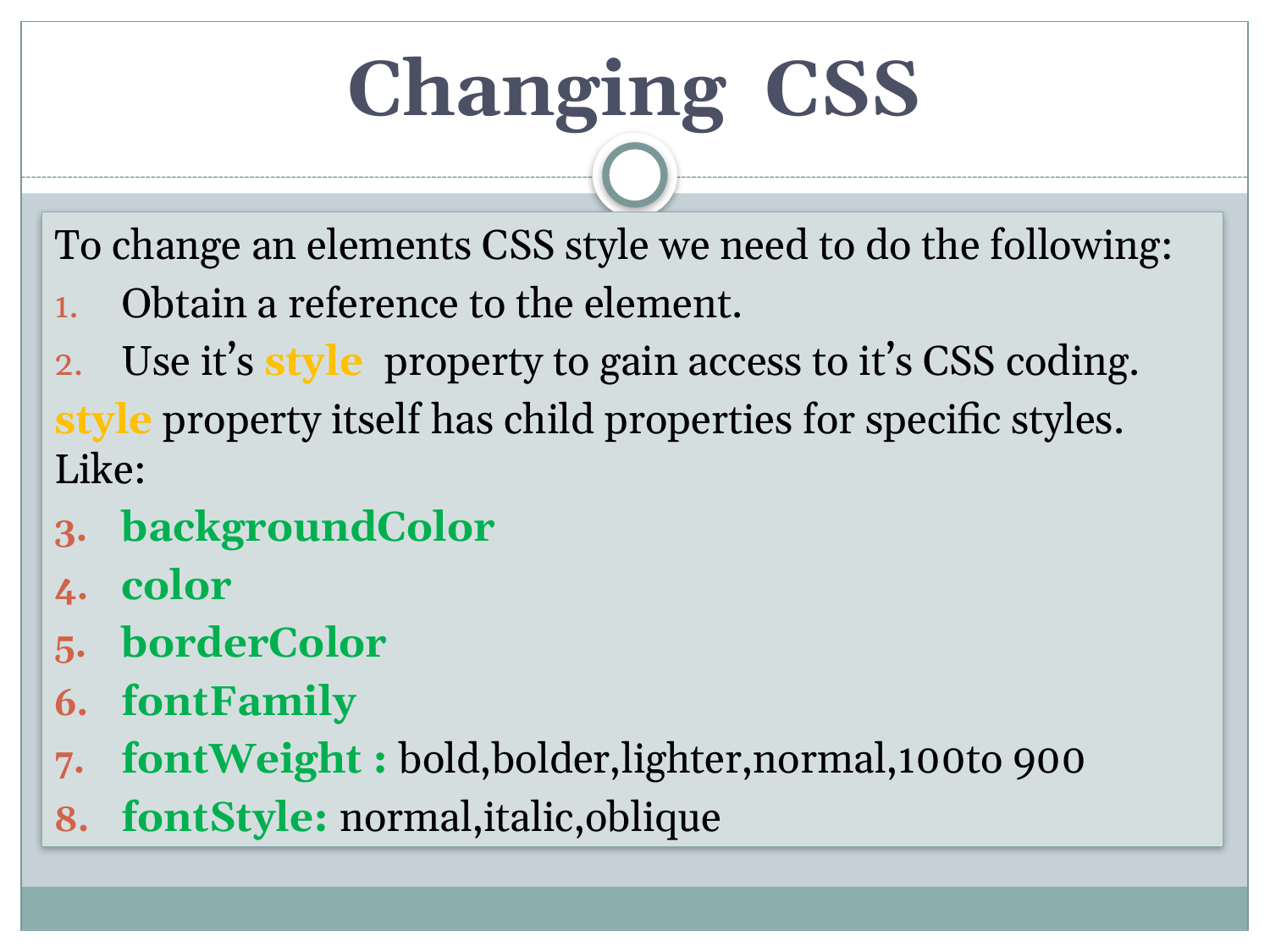

# Changing  CSS
To change an elements CSS style we need to do the following:
Obtain a reference to the element.
Use it’s style  property to gain access to it’s CSS coding.
style property itself has child properties for specific styles. Like:
backgroundColor
color
borderColor
fontFamily
fontWeight : bold,bolder,lighter,normal,100to 900
fontStyle: normal,italic,oblique